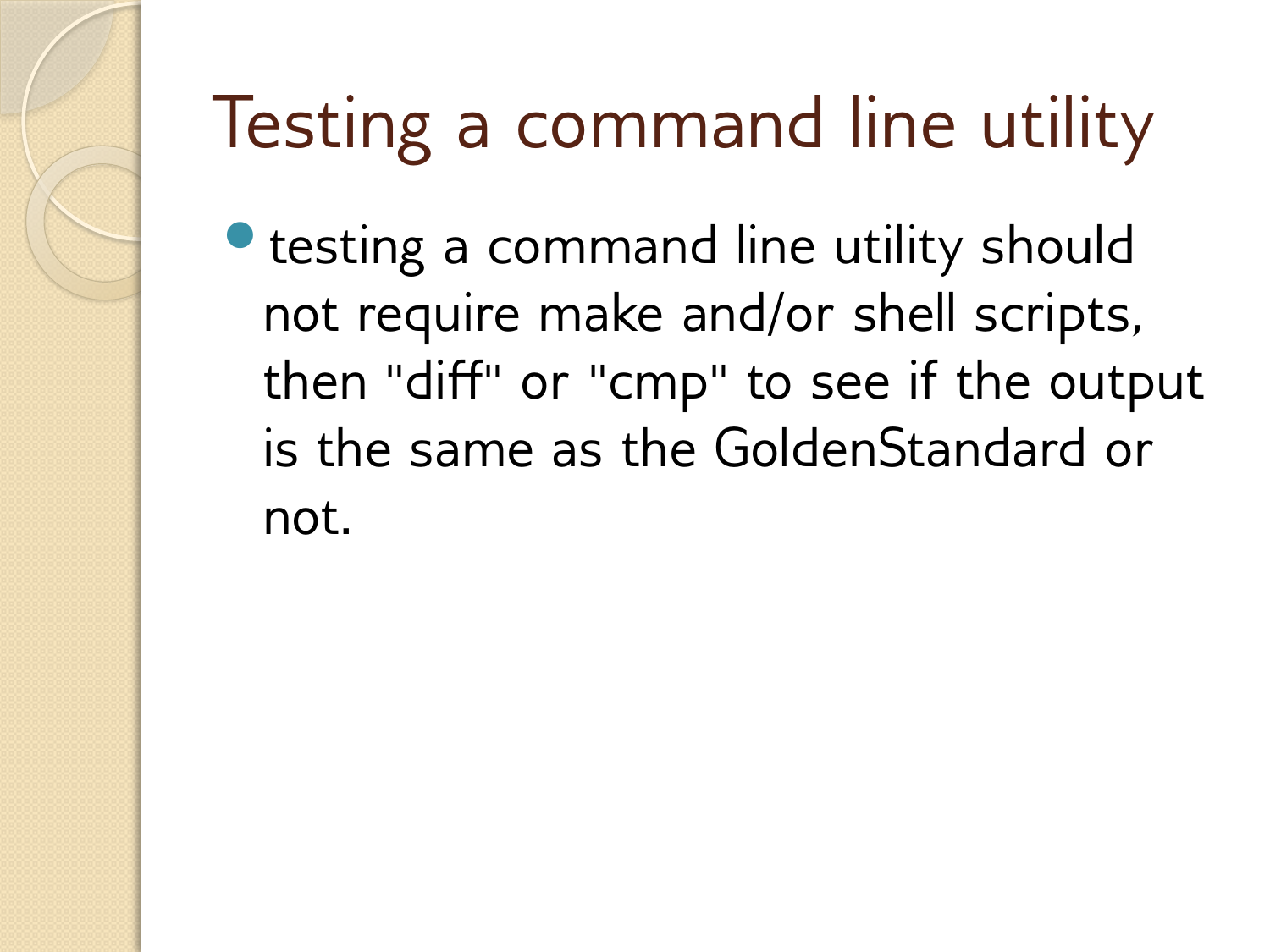

# Testing a command line utility
testing a command line utility should not require make and/or shell scripts, then "diff" or "cmp" to see if the output is the same as the GoldenStandard or not.